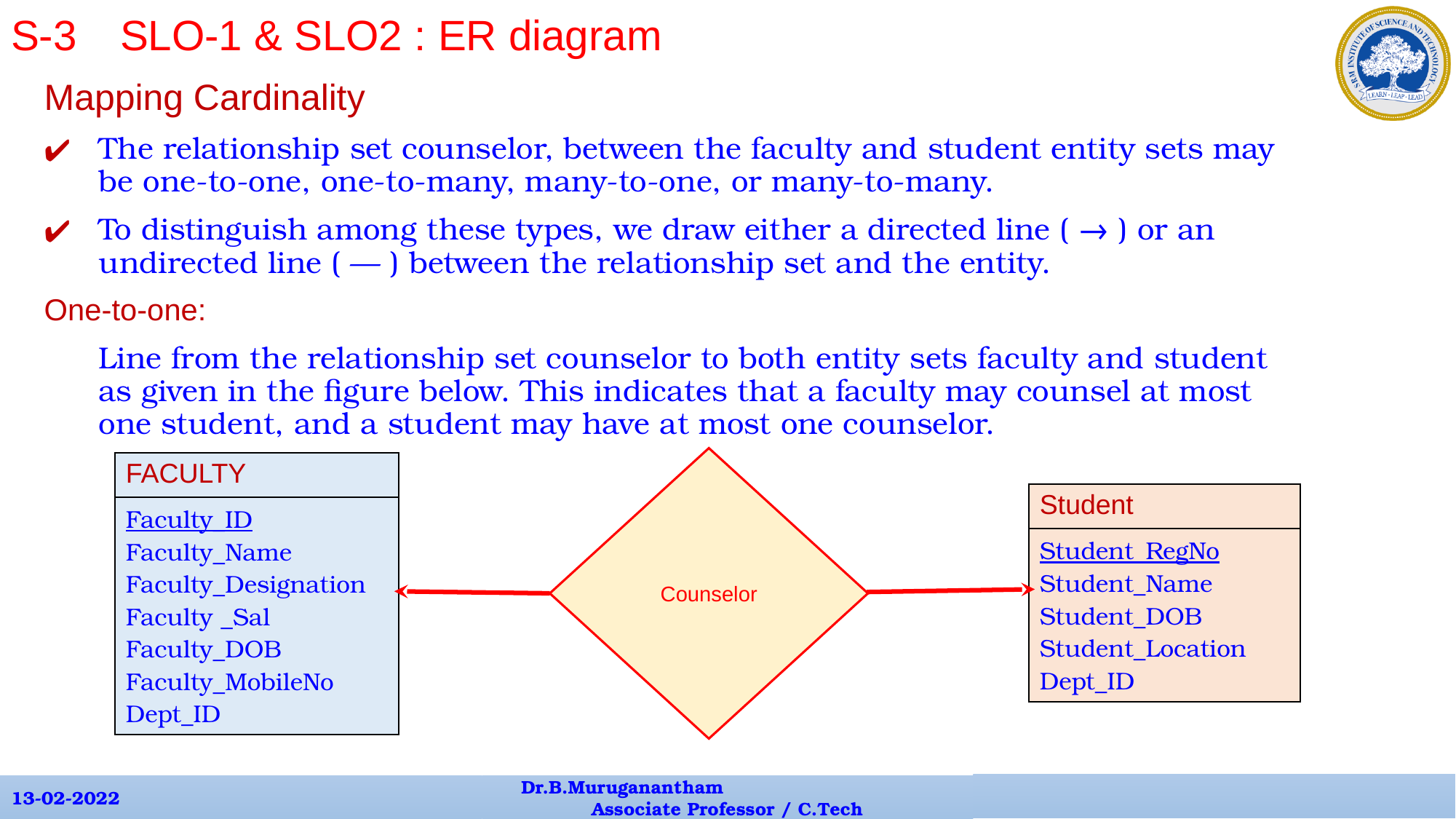

S-3	SLO-1 & SLO2 : ER diagram

Mapping Cardinality
The relationship set counselor, between the faculty and student entity sets may be one-to-one, one-to-many, many-to-one, or many-to-many.
To distinguish among these types, we draw either a directed line ( → ) or an undirected line ( — ) between the relationship set and the entity.
One-to-one:
	Line from the relationship set counselor to both entity sets faculty and student as given in the figure below. This indicates that a faculty may counsel at most one student, and a student may have at most one counselor.
Counselor
| FACULTY |
| --- |
| Faculty\_ID Faculty\_Name Faculty\_Designation Faculty \_Sal Faculty\_DOB Faculty\_MobileNo Dept\_ID |
| Student |
| --- |
| Student\_RegNo Student\_Name Student\_DOB Student\_Location Dept\_ID |
43
13-02-2022
Dr.B.Muruganantham                                   Associate Professor / C.Tech